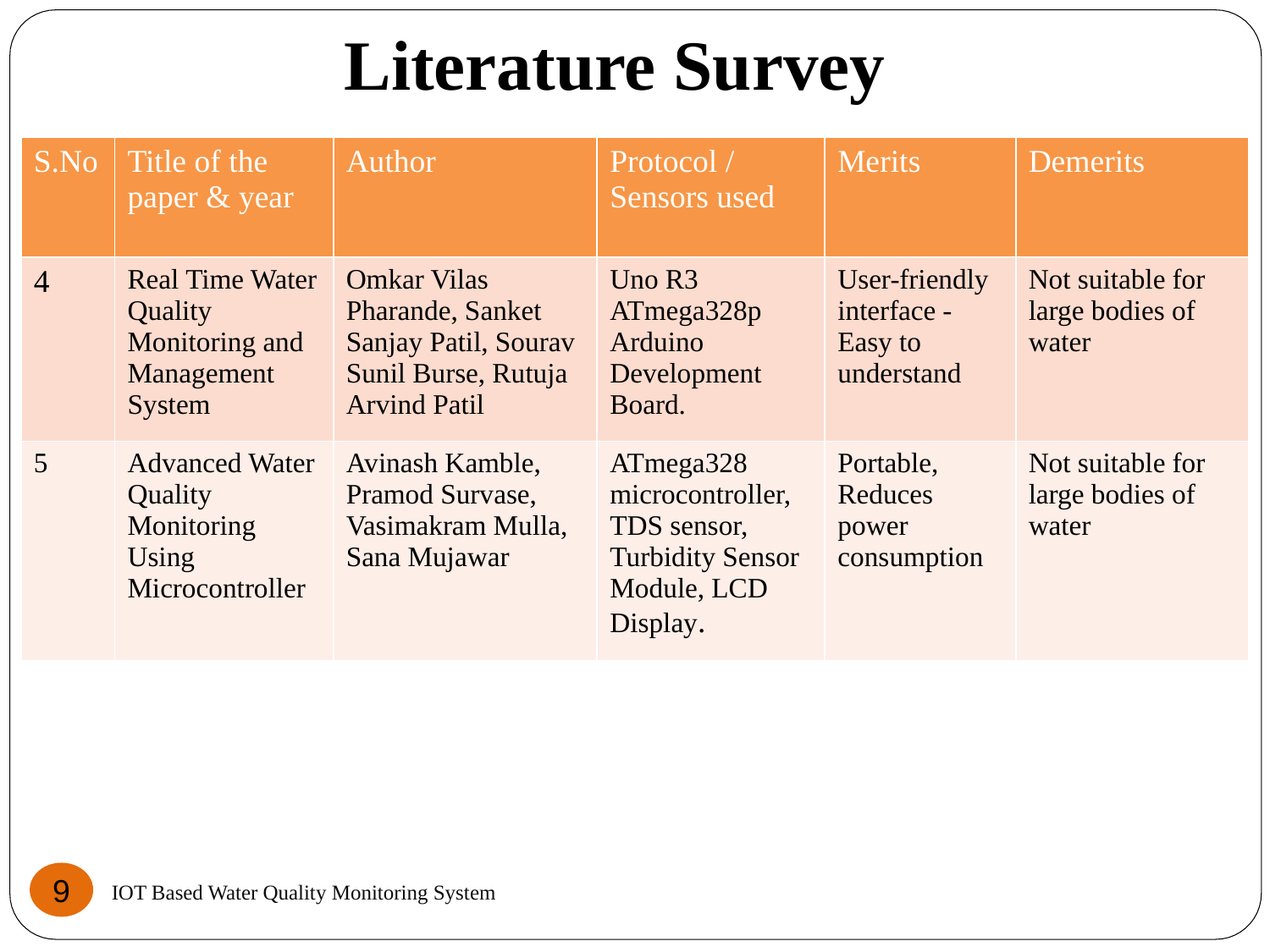

# Literature Survey

| S.No | Title of the paper & year | Author | Protocol / Sensors used | Merits | Demerits |
| --- | --- | --- | --- | --- | --- |
| 4 | Real Time Water Quality Monitoring and Management System | Omkar Vilas Pharande, Sanket Sanjay Patil, Sourav Sunil Burse, Rutuja Arvind Patil | Uno R3 ATmega328p Arduino Development Board. | User-friendly interface - Easy to understand | Not suitable for large bodies of water |
| 5 | Advanced Water Quality Monitoring Using Microcontroller | Avinash Kamble, Pramod Survase, Vasimakram Mulla, Sana Mujawar | ATmega328 microcontroller, TDS sensor, Turbidity Sensor Module, LCD Display. | Portable, Reduces power consumption | Not suitable for large bodies of water |
9
IOT Based Water Quality Monitoring System